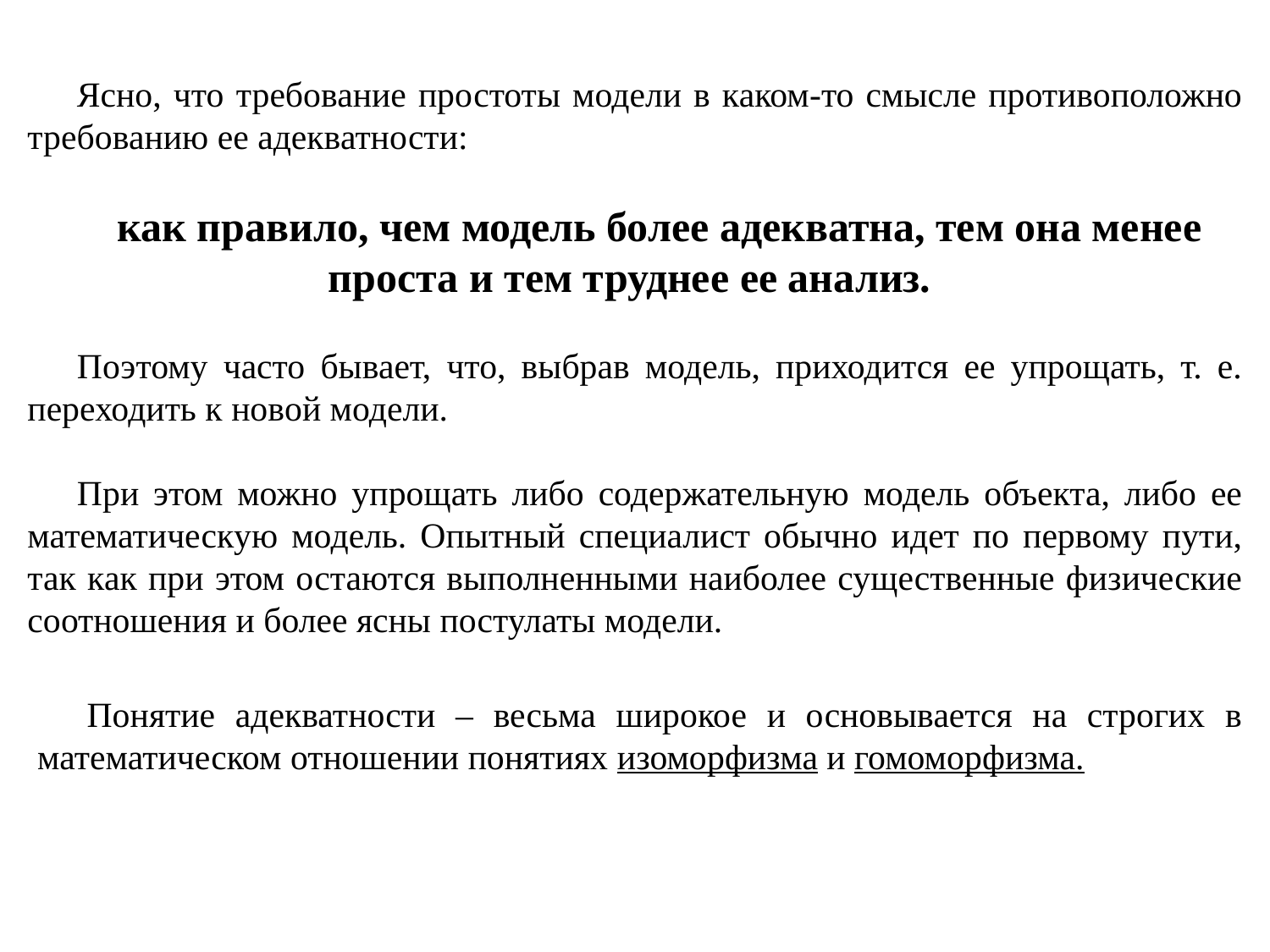

Ясно, что требование простоты модели в каком-то смысле противоположно требованию ее адекватности:

как правило, чем модель более адекватна, тем она менее проста и тем труднее ее анализ.

Поэтому часто бывает, что, выбрав модель, приходится ее упрощать, т. е. переходить к новой модели.

При этом можно упрощать либо содержательную модель объекта, либо ее математическую модель. Опытный специалист обычно идет по первому пути, так как при этом остаются выполненными наиболее существенные физические соотношения и более ясны постулаты модели.
Понятие адекватности – весьма широкое и основывается на строгих в математическом отношении понятиях изоморфизма и гомоморфизма.